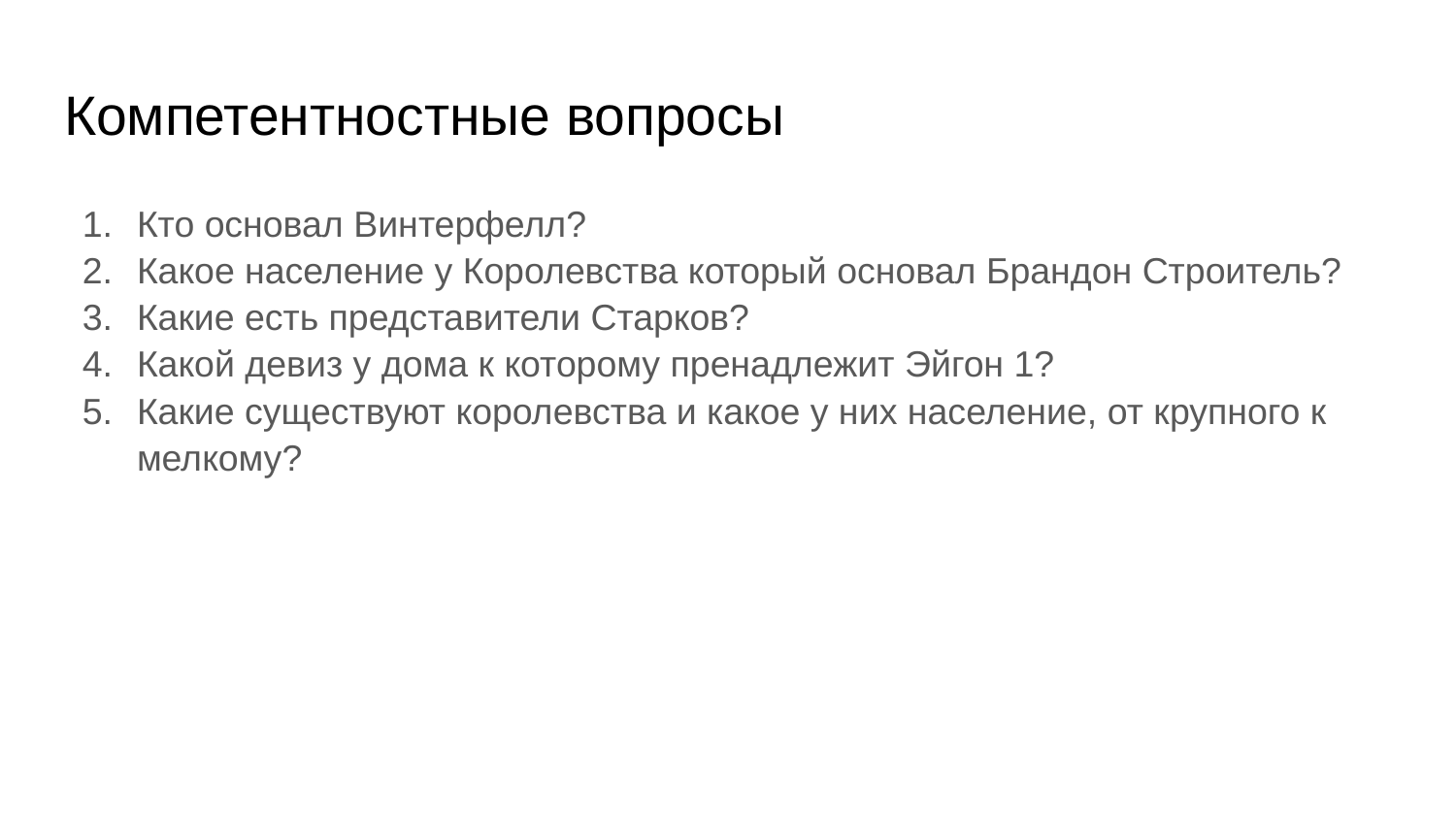

# Компетентностные вопросы
Кто основал Винтерфелл?
Какое население у Королевства который основал Брандон Строитель?
Какие есть представители Старков?
Какой девиз у дома к которому пренадлежит Эйгон 1?
Какие существуют королевства и какое у них население, от крупного к мелкому?